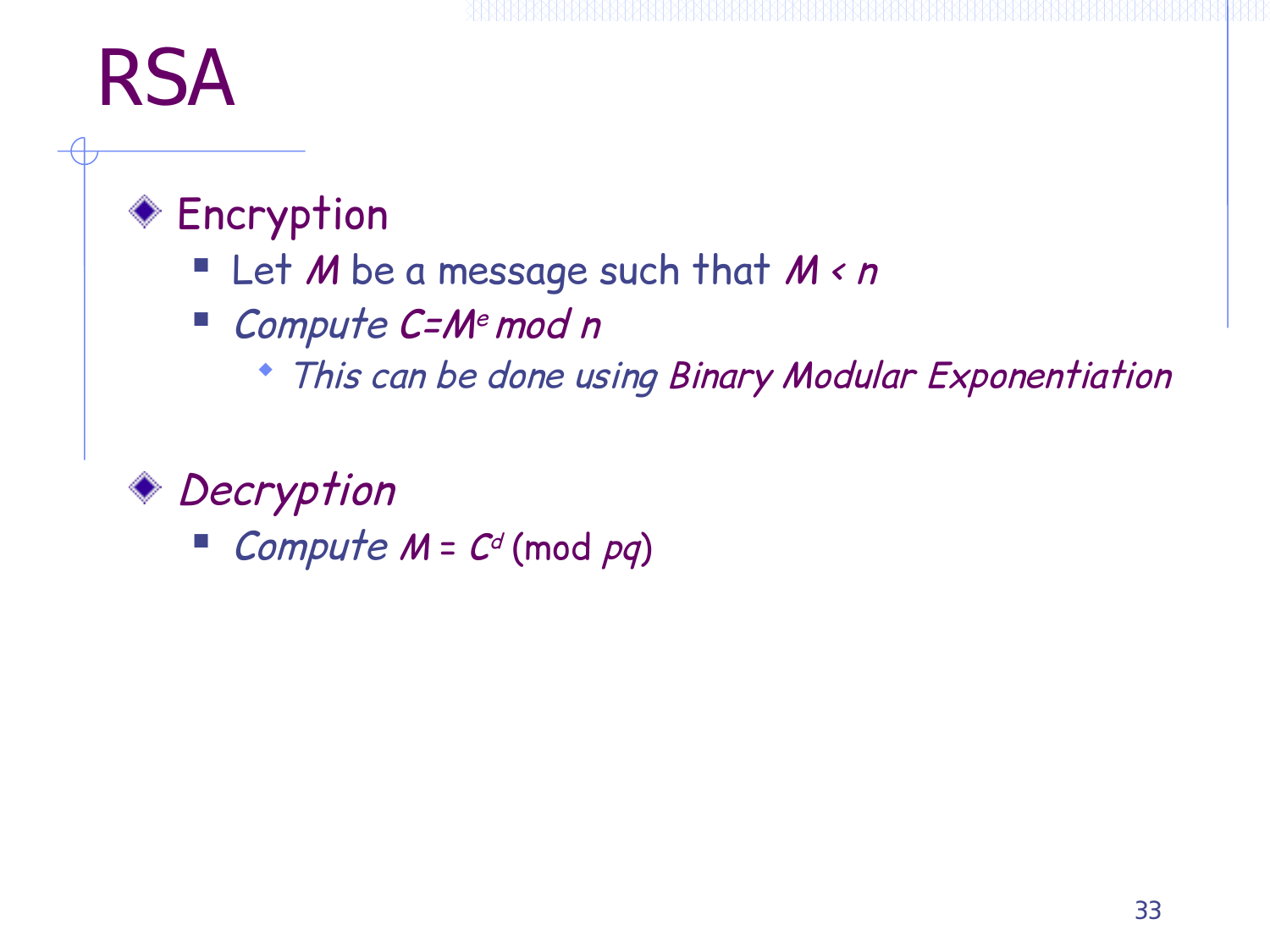

# RSA
Encryption
Let M be a message such that M < n
Compute C=Me mod n
This can be done using Binary Modular Exponentiation

Decryption
Compute M = Cd (mod pq)

33